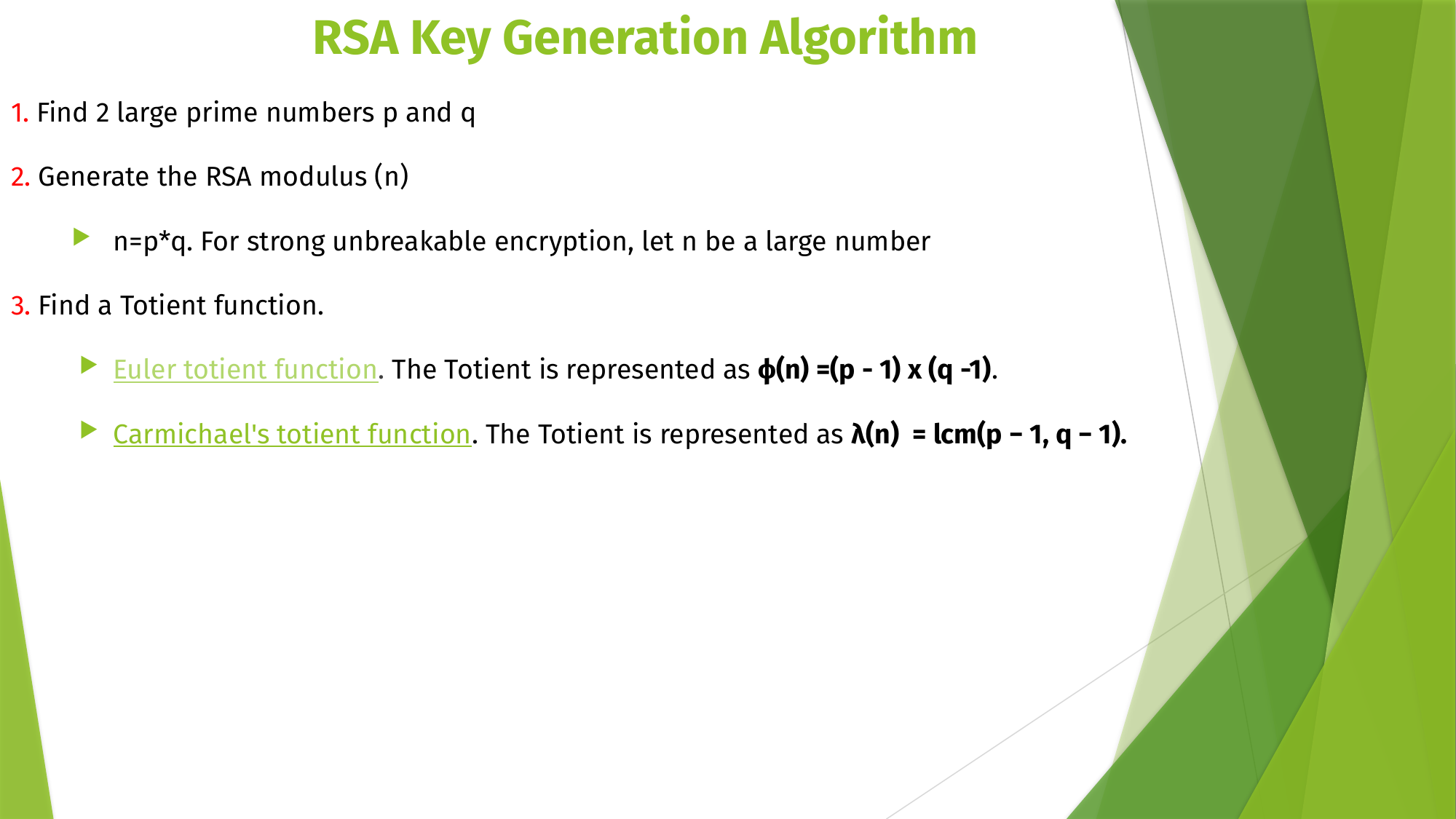

# RSA Key Generation Algorithm
1. Find 2 large prime numbers p and q
2. Generate the RSA modulus (n)
n=p*q. For strong unbreakable encryption, let n be a large number
3. Find a Totient function.
Euler totient function. The Totient is represented as ϕ(n) =(p - 1) x (q -1).
Carmichael's totient function. The Totient is represented as λ(n)  = lcm(p − 1, q − 1).